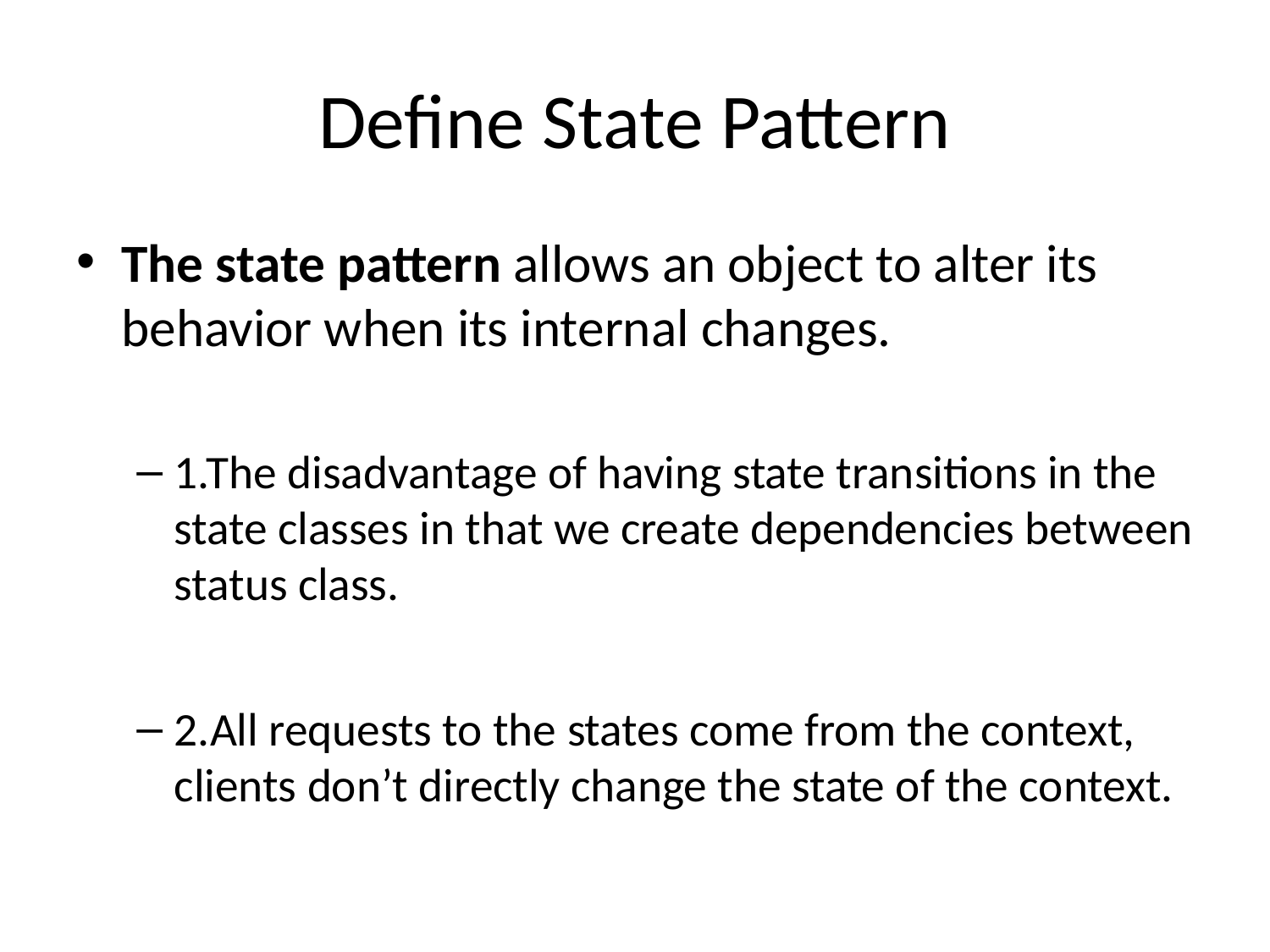

# Define State Pattern
The state pattern allows an object to alter its behavior when its internal changes.

1.The disadvantage of having state transitions in the state classes in that we create dependencies between status class.

2.All requests to the states come from the context, clients don’t directly change the state of the context.